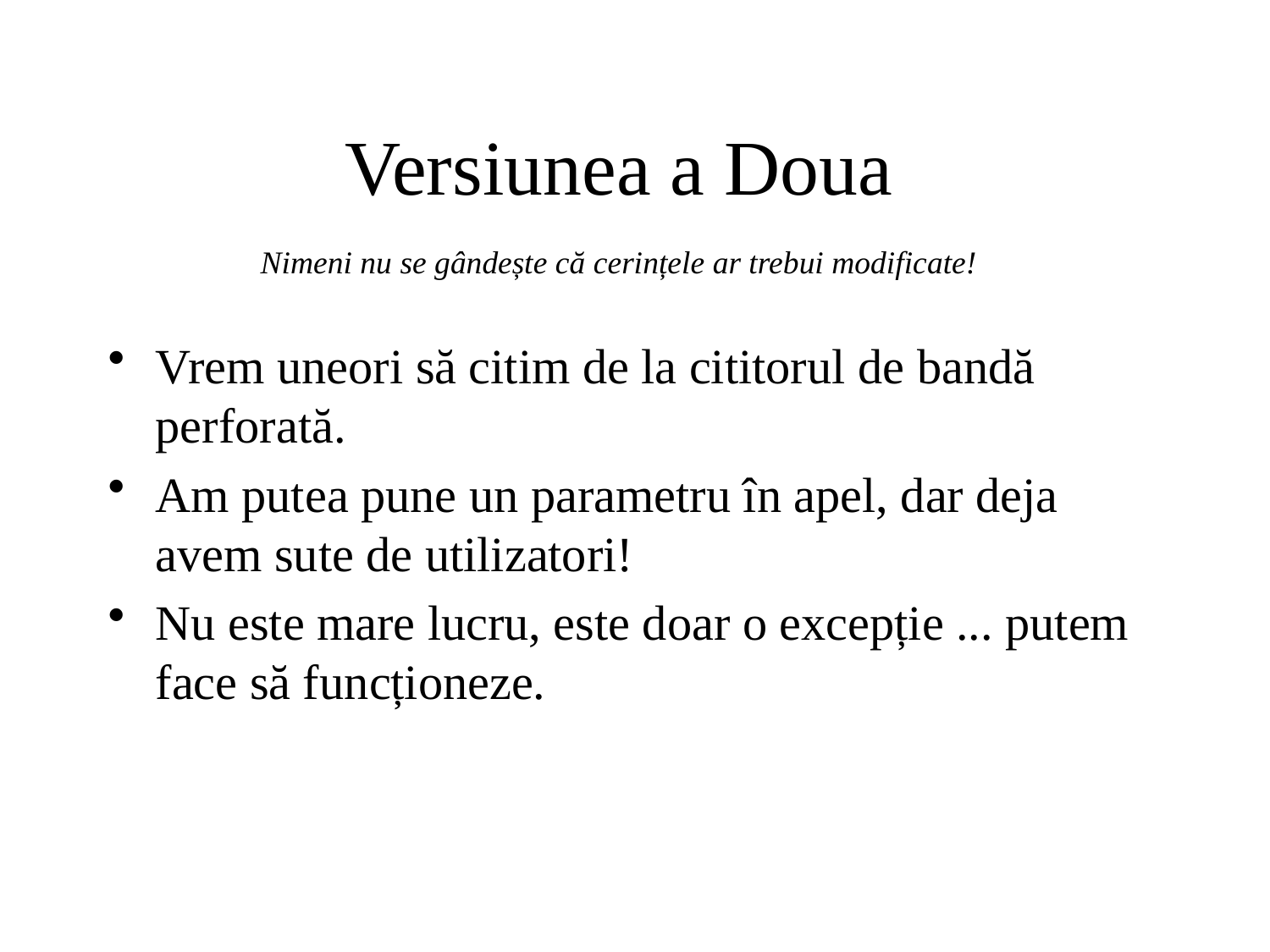

# Versiunea a Doua
Nimeni nu se gândește că cerințele ar trebui modificate!
Vrem uneori să citim de la cititorul de bandă perforată.
Am putea pune un parametru în apel, dar deja avem sute de utilizatori!
Nu este mare lucru, este doar o excepție ... putem face să funcționeze.